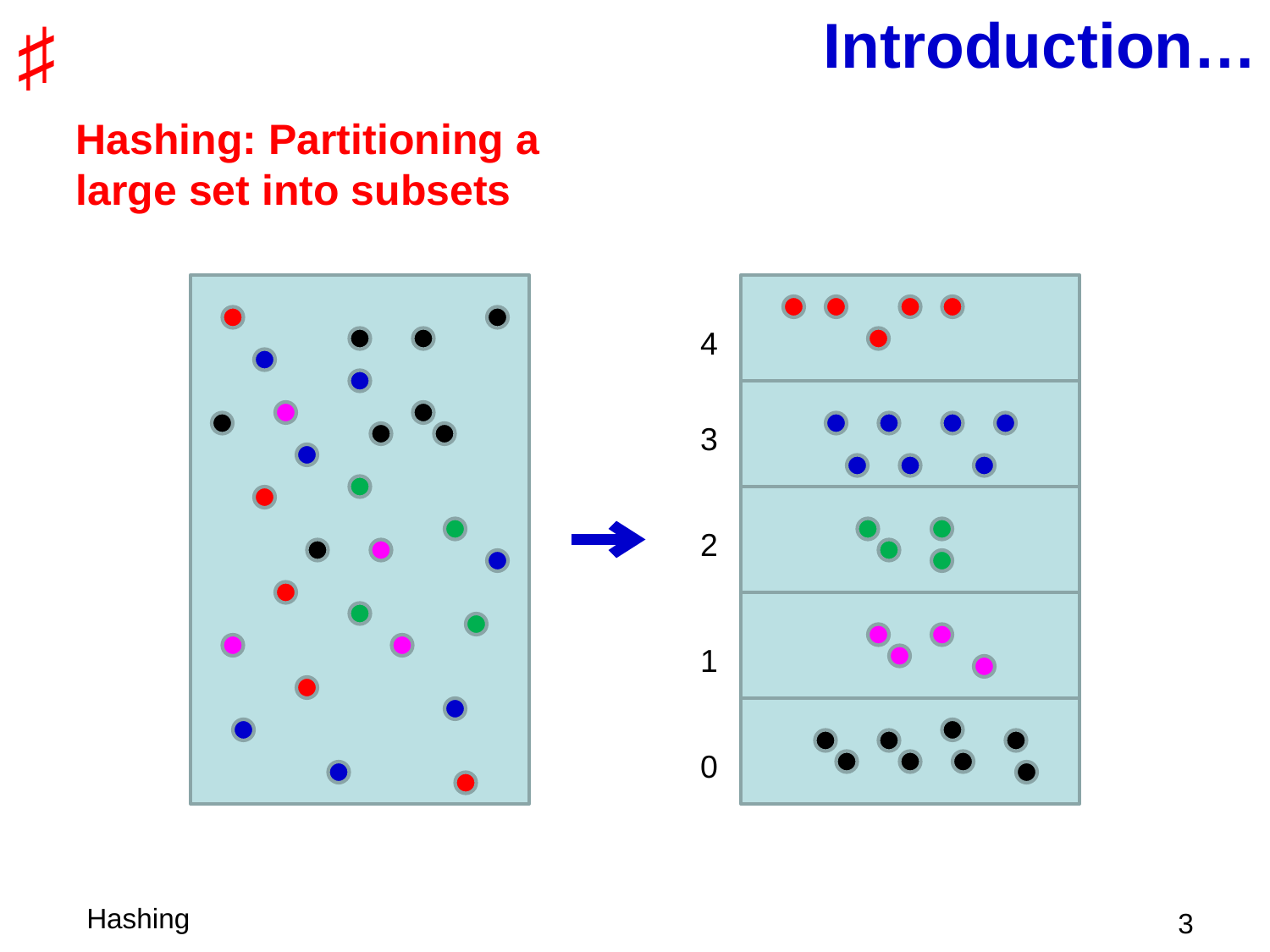

# Introduction…
Hashing: Partitioning a large set into subsets

4

3

2

1

0
 3